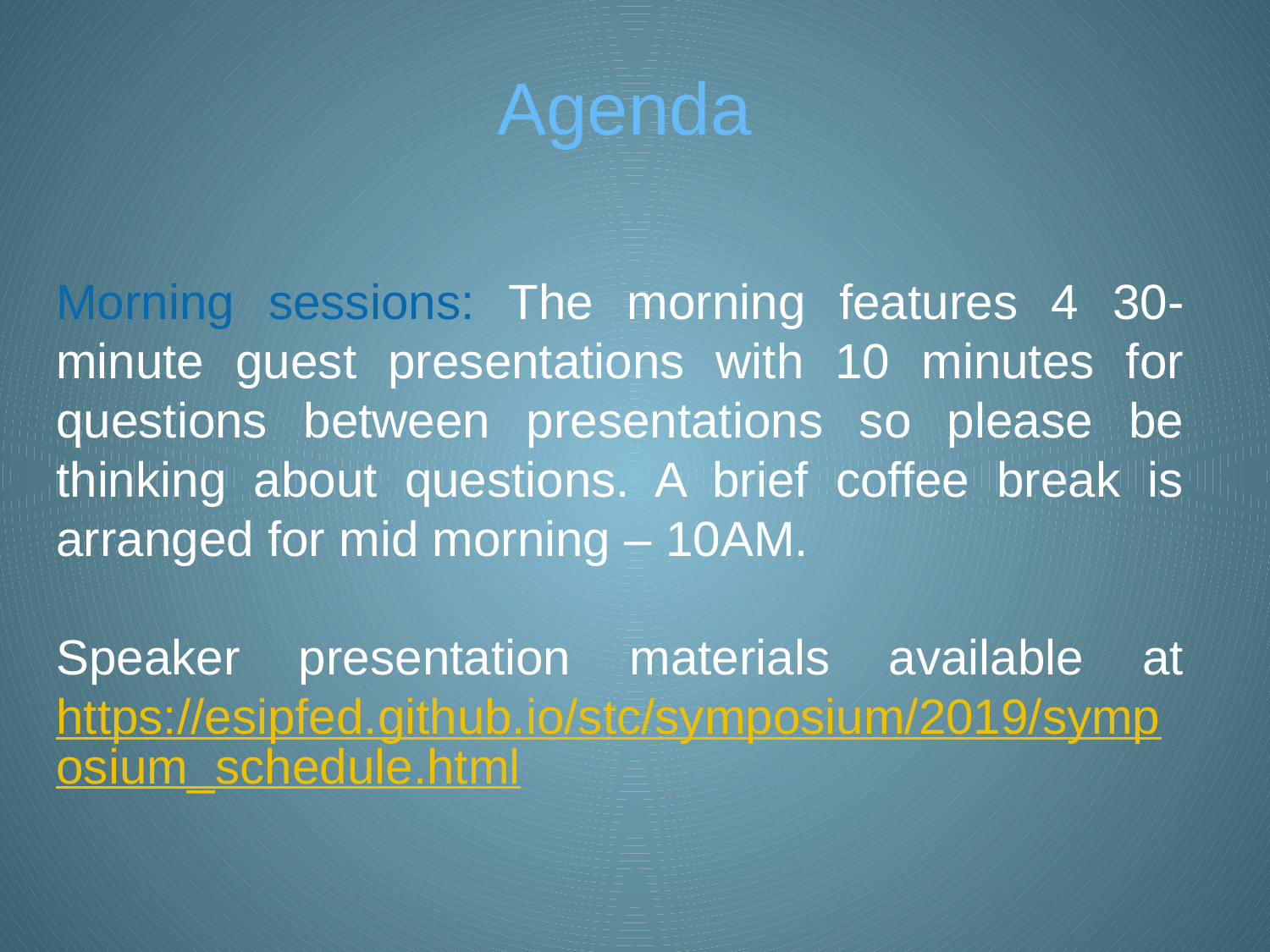

# Agenda
Morning sessions: The morning features 4 30-minute guest presentations with 10 minutes for questions between presentations so please be thinking about questions. A brief coffee break is arranged for mid morning – 10AM.

Speaker presentation materials available at https://esipfed.github.io/stc/symposium/2019/symposium_schedule.html